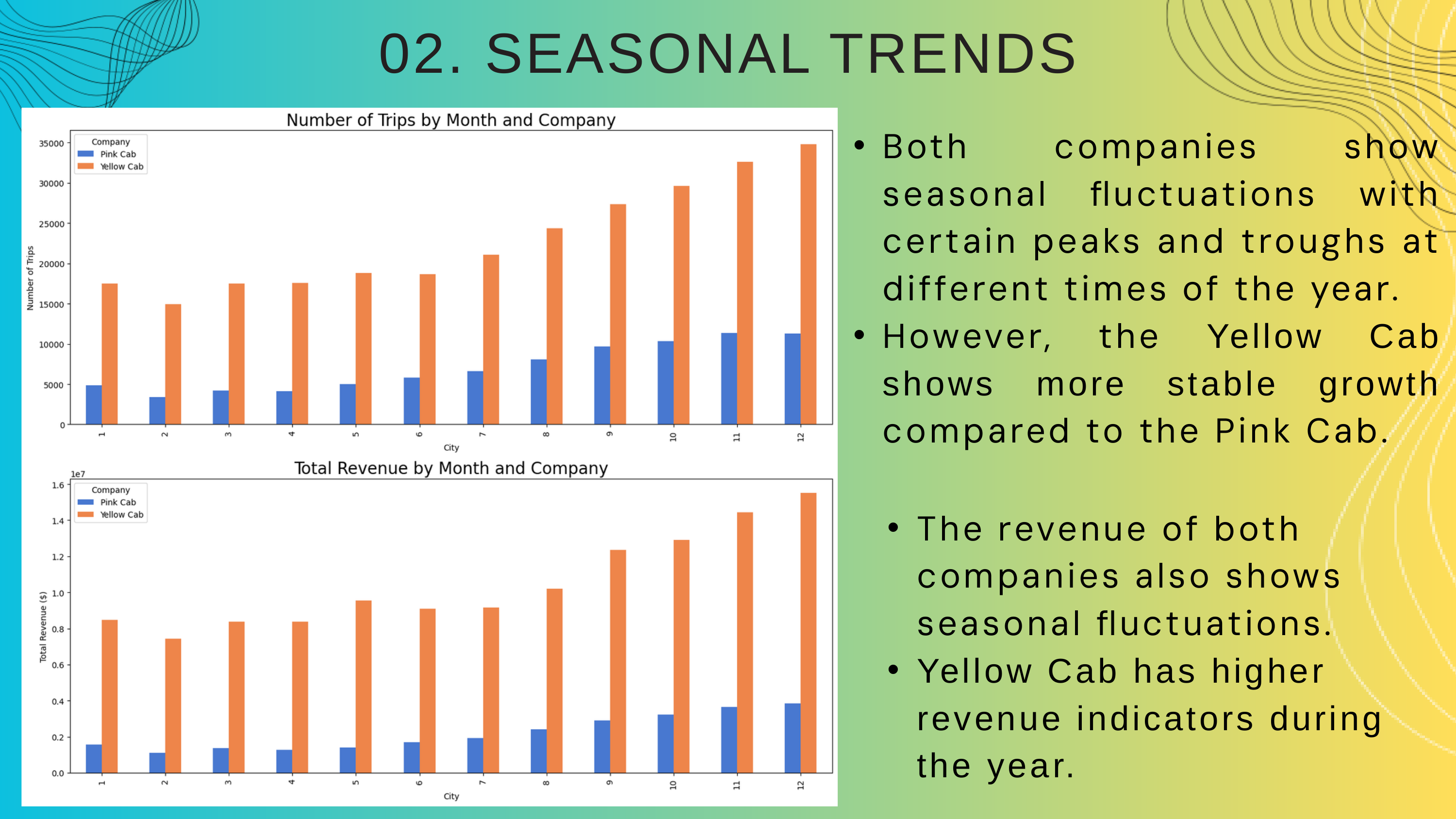

02. SEASONAL TRENDS

Both companies show seasonal fluctuations with certain peaks and troughs at different times of the year.
However, the Yellow Cab shows more stable growth compared to the Pink Cab.
The revenue of both companies also shows seasonal fluctuations.
Yellow Cab has higher revenue indicators during the year.